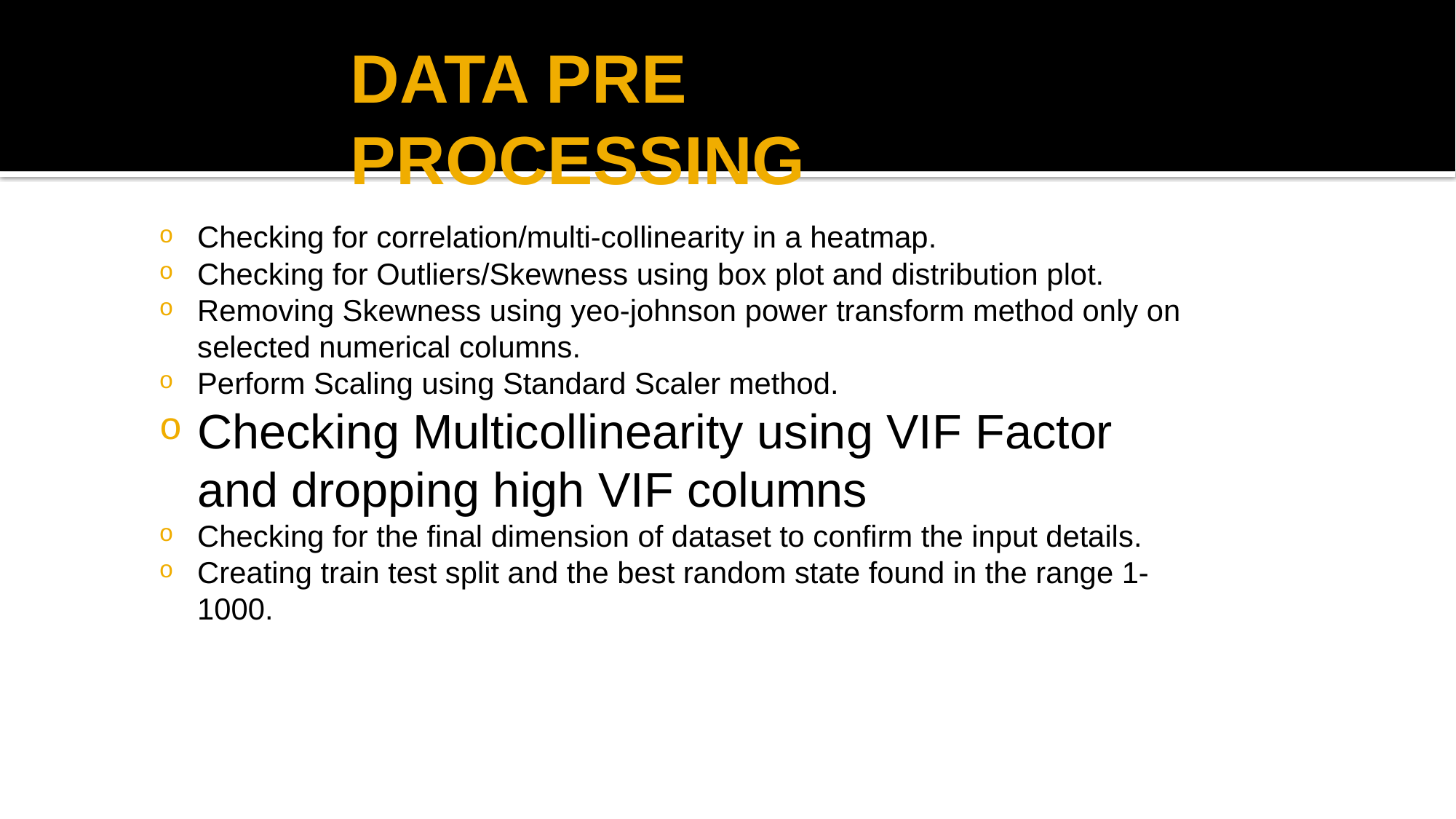

# DATA PRE PROCESSING
Checking for correlation/multi-collinearity in a heatmap.
Checking for Outliers/Skewness using box plot and distribution plot.
Removing Skewness using yeo-johnson power transform method only on selected numerical columns.
Perform Scaling using Standard Scaler method.
Checking Multicollinearity using VIF Factor and dropping high VIF columns
Checking for the final dimension of dataset to confirm the input details.
Creating train test split and the best random state found in the range 1-1000.